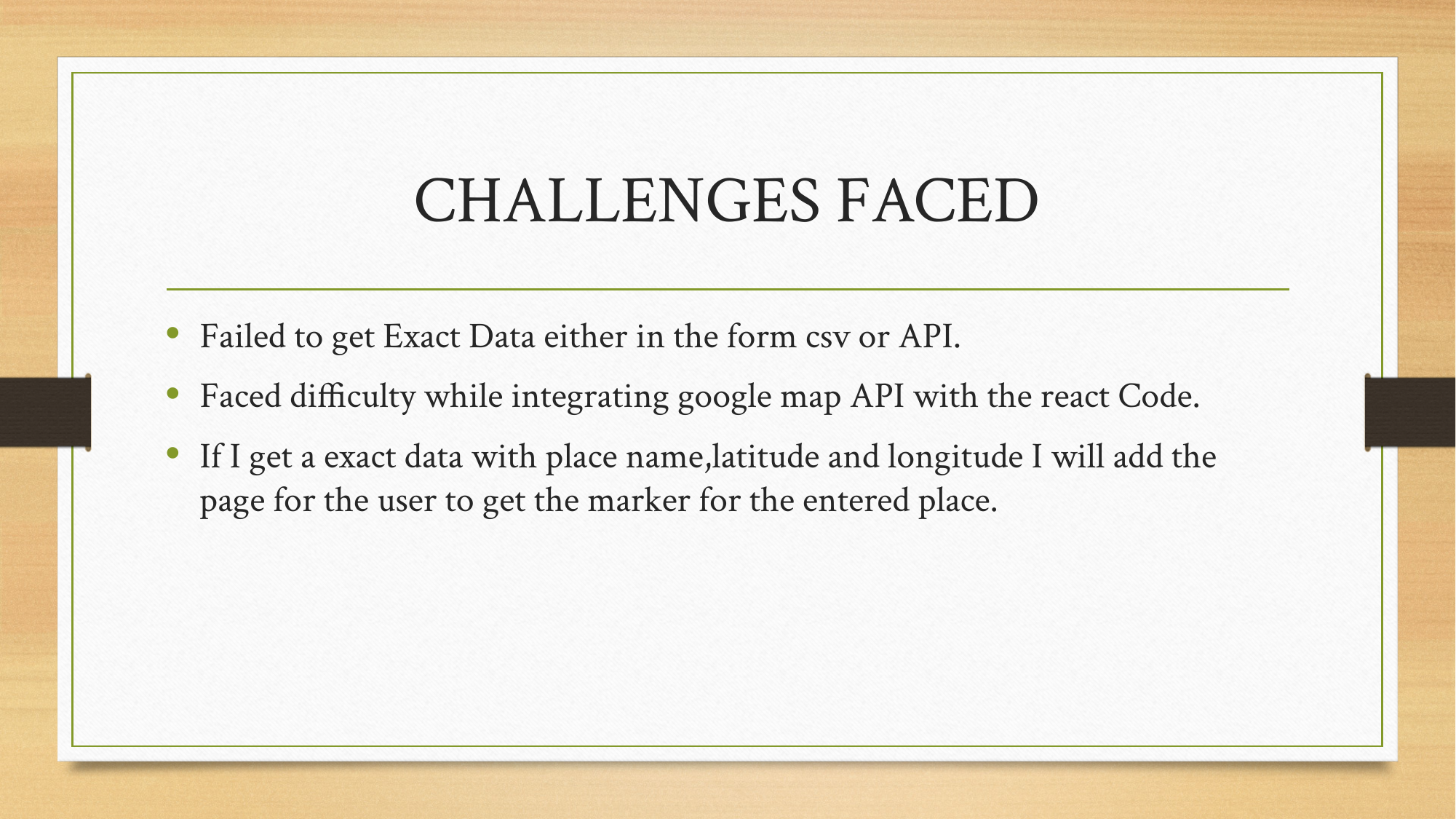

# CHALLENGES FACED
Failed to get Exact Data either in the form csv or API.
Faced difficulty while integrating google map API with the react Code.
If I get a exact data with place name,latitude and longitude I will add the page for the user to get the marker for the entered place.